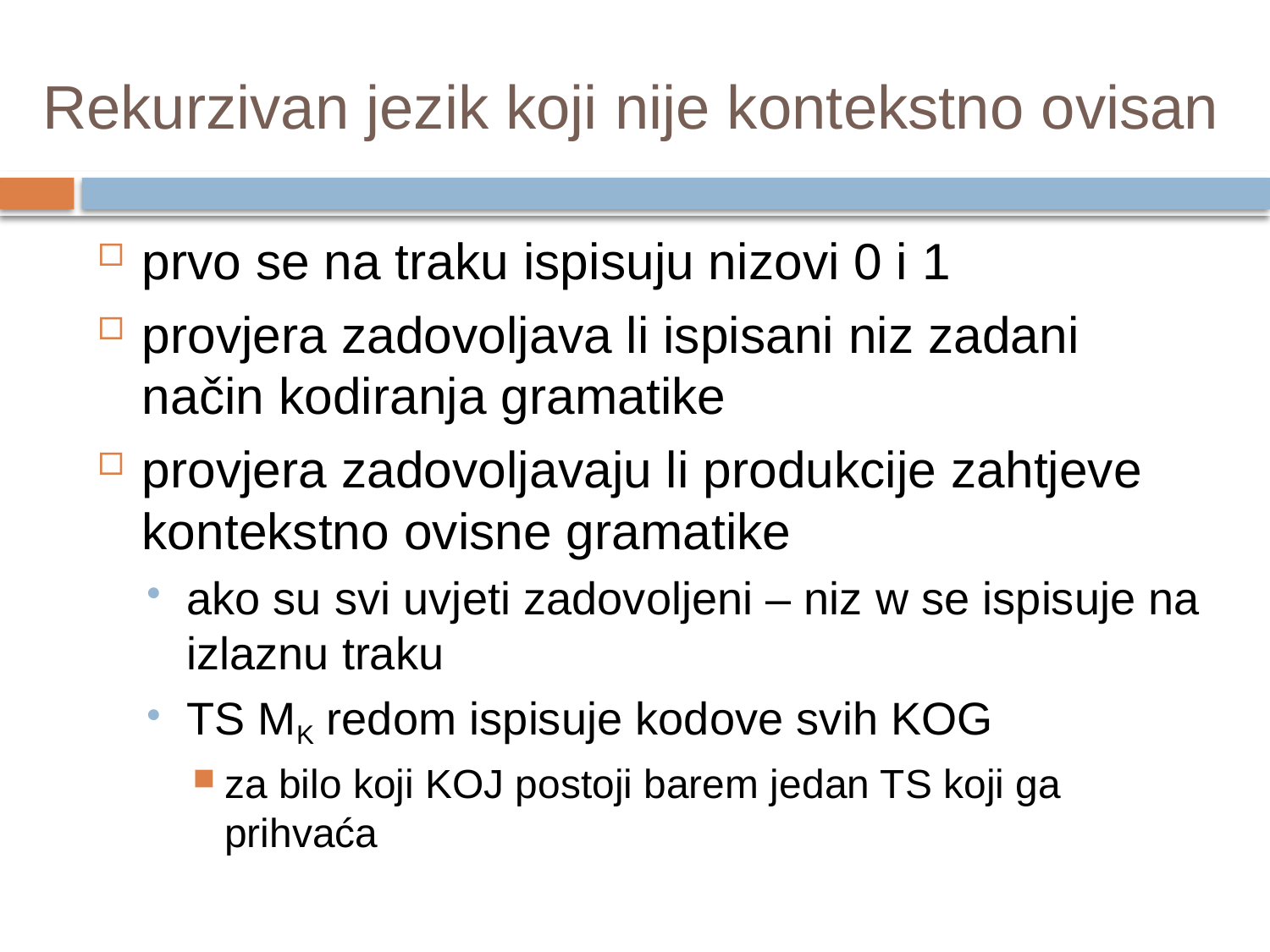

# Rekurzivan jezik koji nije kontekstno ovisan
prvo se na traku ispisuju nizovi 0 i 1
provjera zadovoljava li ispisani niz zadani način kodiranja gramatike
provjera zadovoljavaju li produkcije zahtjeve kontekstno ovisne gramatike
ako su svi uvjeti zadovoljeni – niz w se ispisuje na izlaznu traku
TS MK redom ispisuje kodove svih KOG
za bilo koji KOJ postoji barem jedan TS koji ga prihvaća